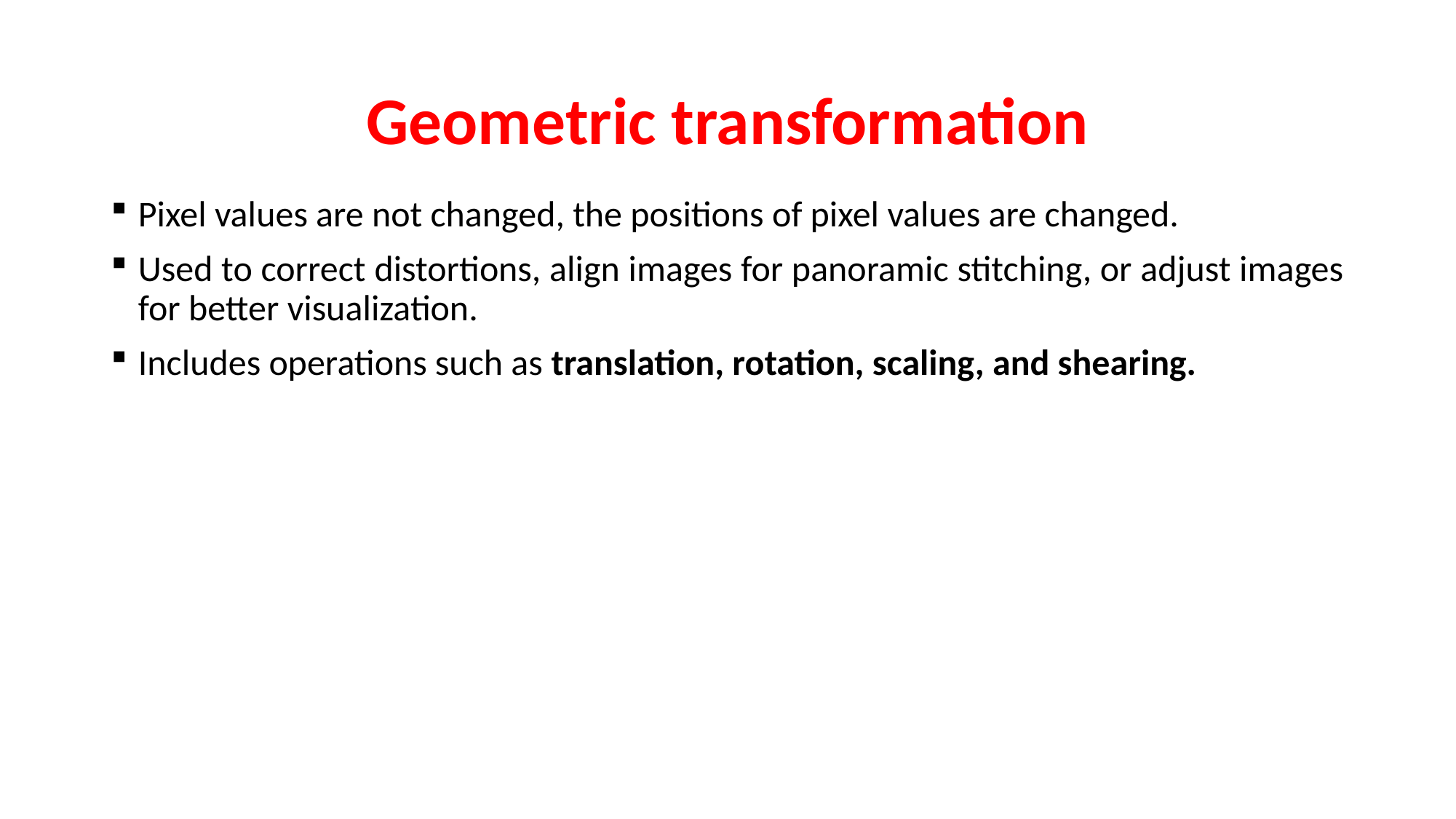

# Geometric transformation
Pixel values are not changed, the positions of pixel values are changed.
Used to correct distortions, align images for panoramic stitching, or adjust images for better visualization.
Includes operations such as translation, rotation, scaling, and shearing.